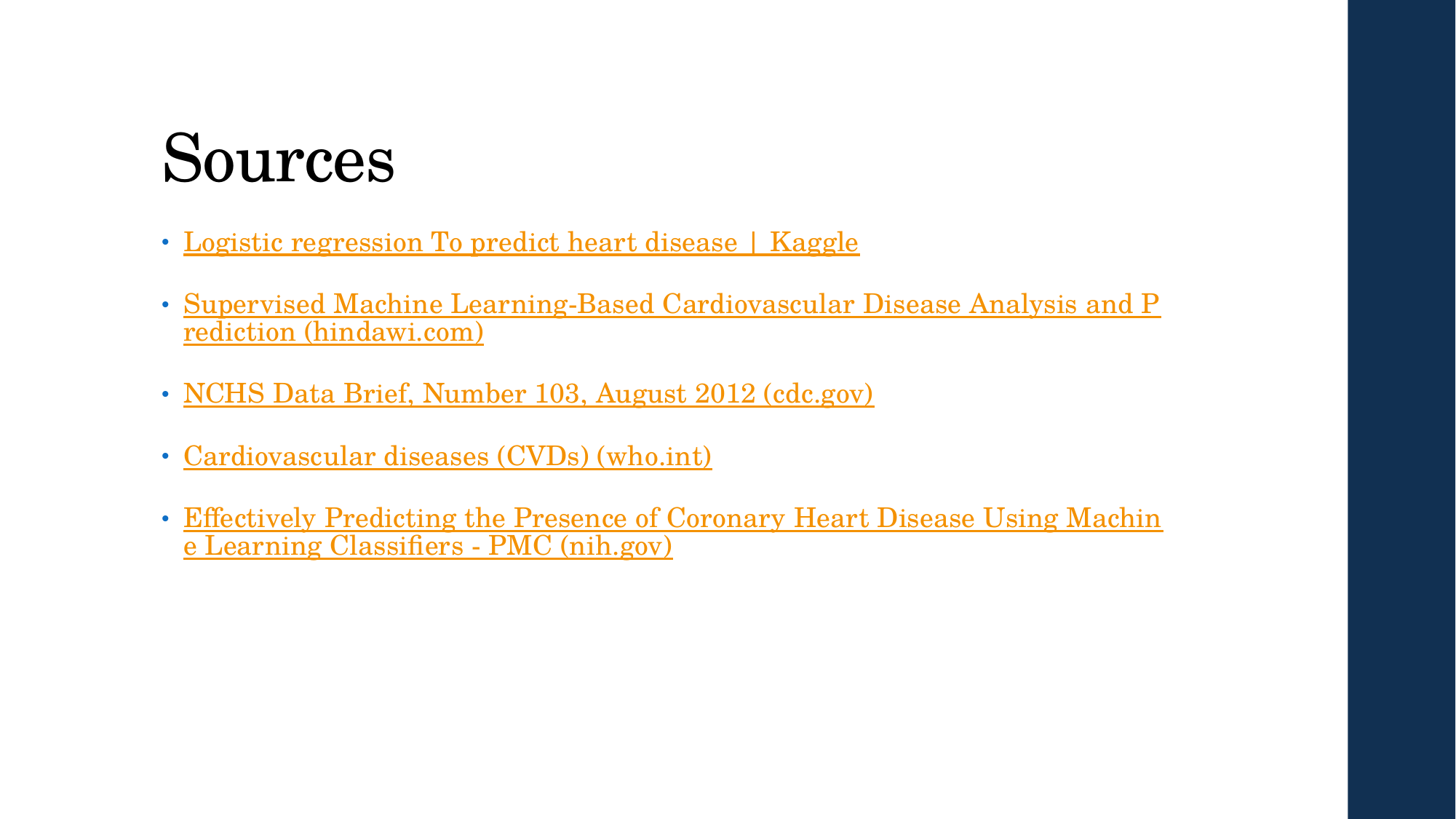

# Sources
Logistic regression To predict heart disease | Kaggle
Supervised Machine Learning-Based Cardiovascular Disease Analysis and Prediction (hindawi.com)
NCHS Data Brief, Number 103, August 2012 (cdc.gov)
Cardiovascular diseases (CVDs) (who.int)
Effectively Predicting the Presence of Coronary Heart Disease Using Machine Learning Classifiers - PMC (nih.gov)